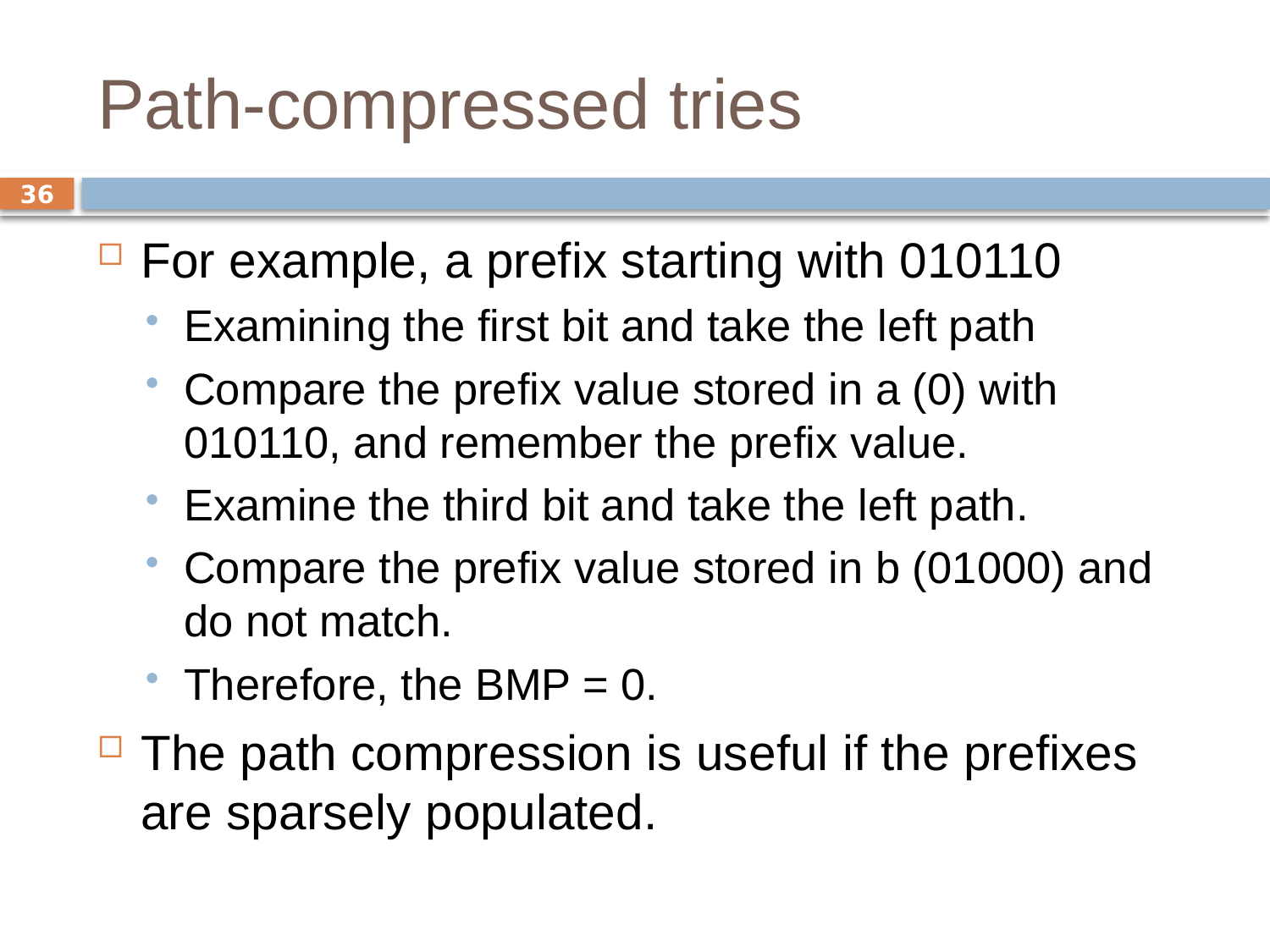

# Path-compressed tries
36
For example, a prefix starting with 010110
Examining the first bit and take the left path
Compare the prefix value stored in a (0) with 010110, and remember the prefix value.
Examine the third bit and take the left path.
Compare the prefix value stored in b (01000) and do not match.
Therefore, the BMP = 0.
The path compression is useful if the prefixes are sparsely populated.